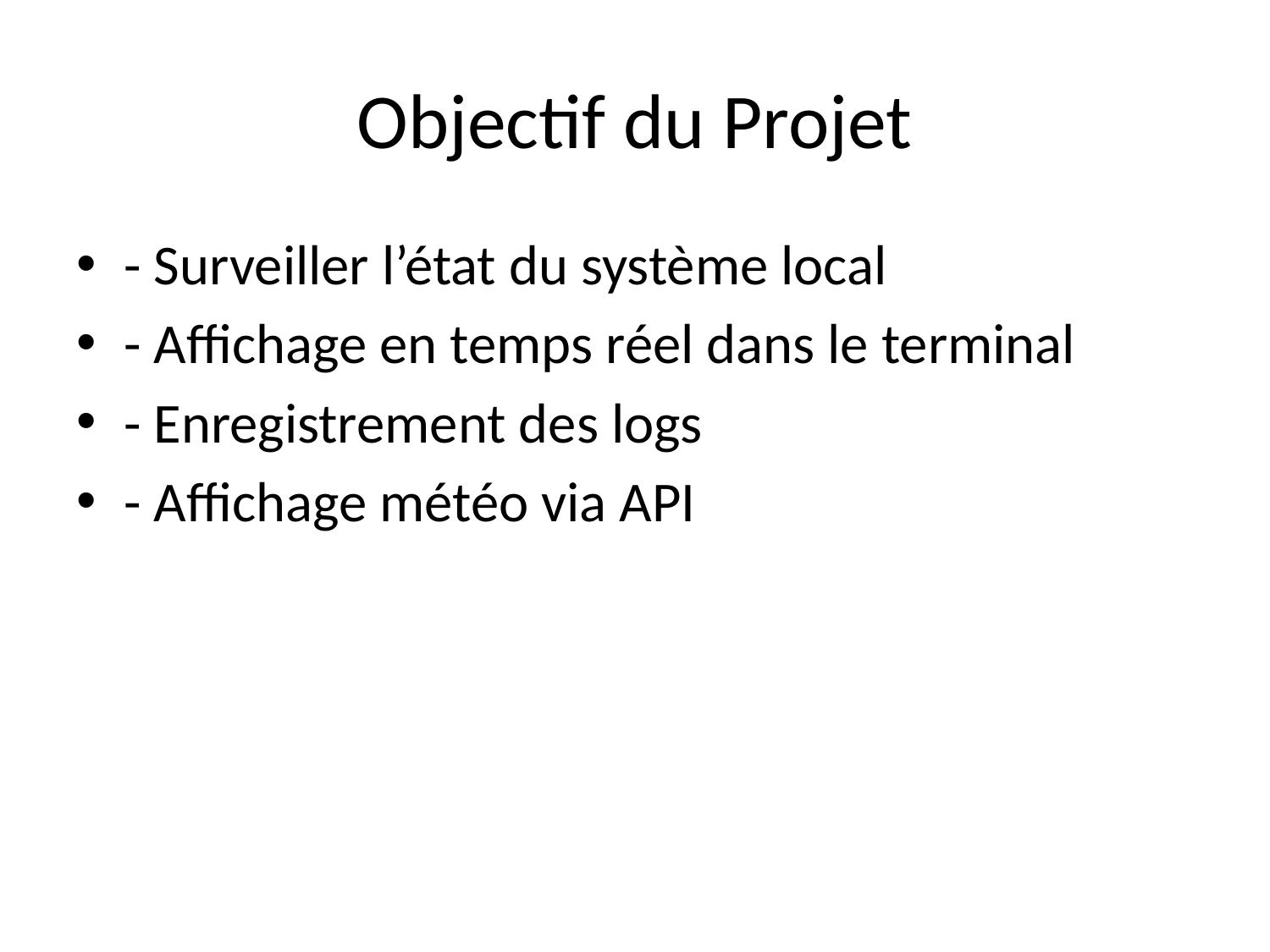

# Objectif du Projet
- Surveiller l’état du système local
- Affichage en temps réel dans le terminal
- Enregistrement des logs
- Affichage météo via API